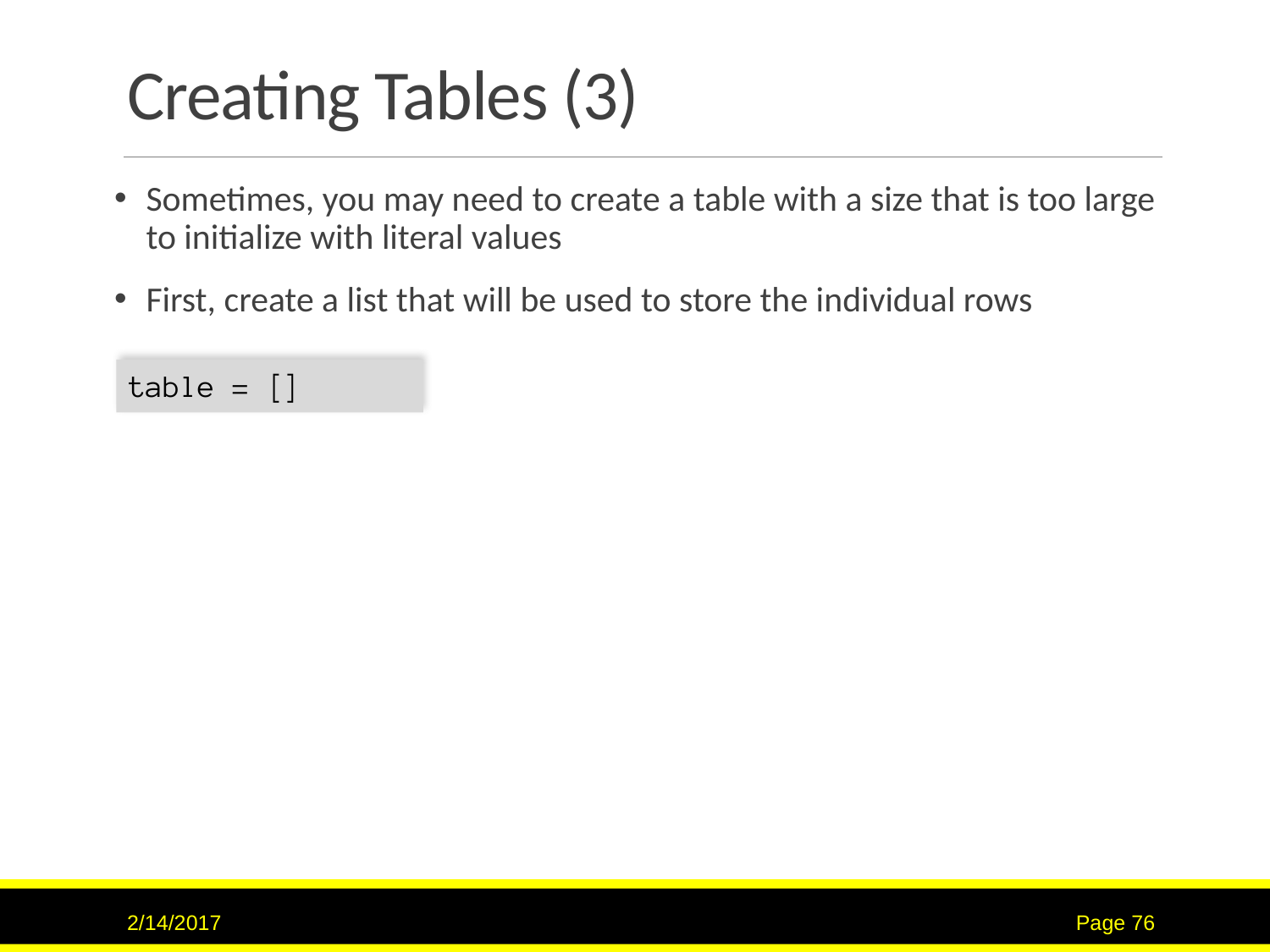

# Creating Tables (3)
Sometimes, you may need to create a table with a size that is too large to initialize with literal values
First, create a list that will be used to store the individual rows

table = []
2/14/2017
Page 76